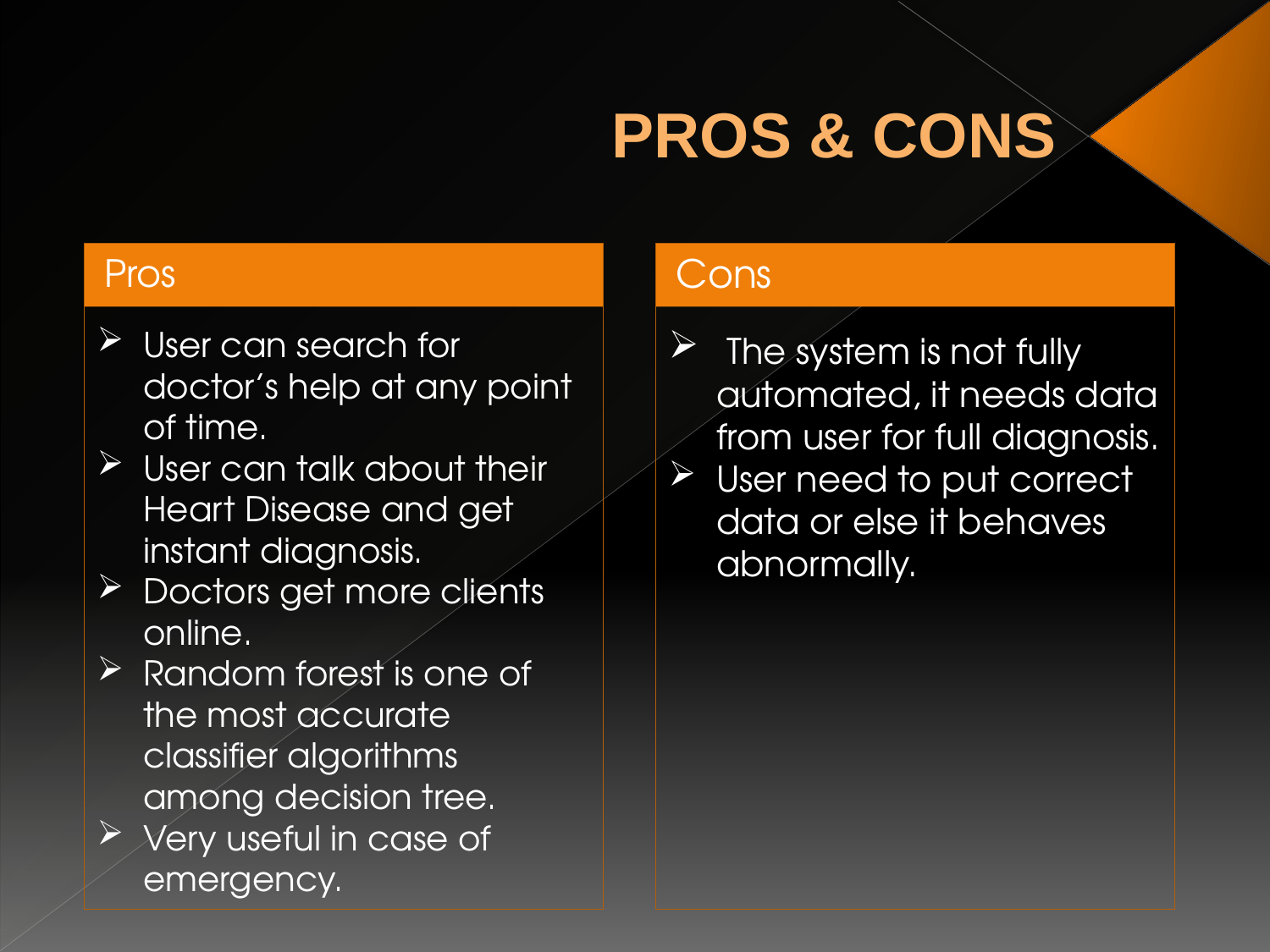

# PROS & CONS

Pros

User can search for doctor’s help at any point of time.
User can talk about their Heart Disease and get instant diagnosis.
Doctors get more clients online.
Random forest is one of the most accurate classifier algorithms among decision tree.
Very useful in case of emergency.

Cons

 The system is not fully automated, it needs data from user for full diagnosis.
User need to put correct data or else it behaves abnormally.